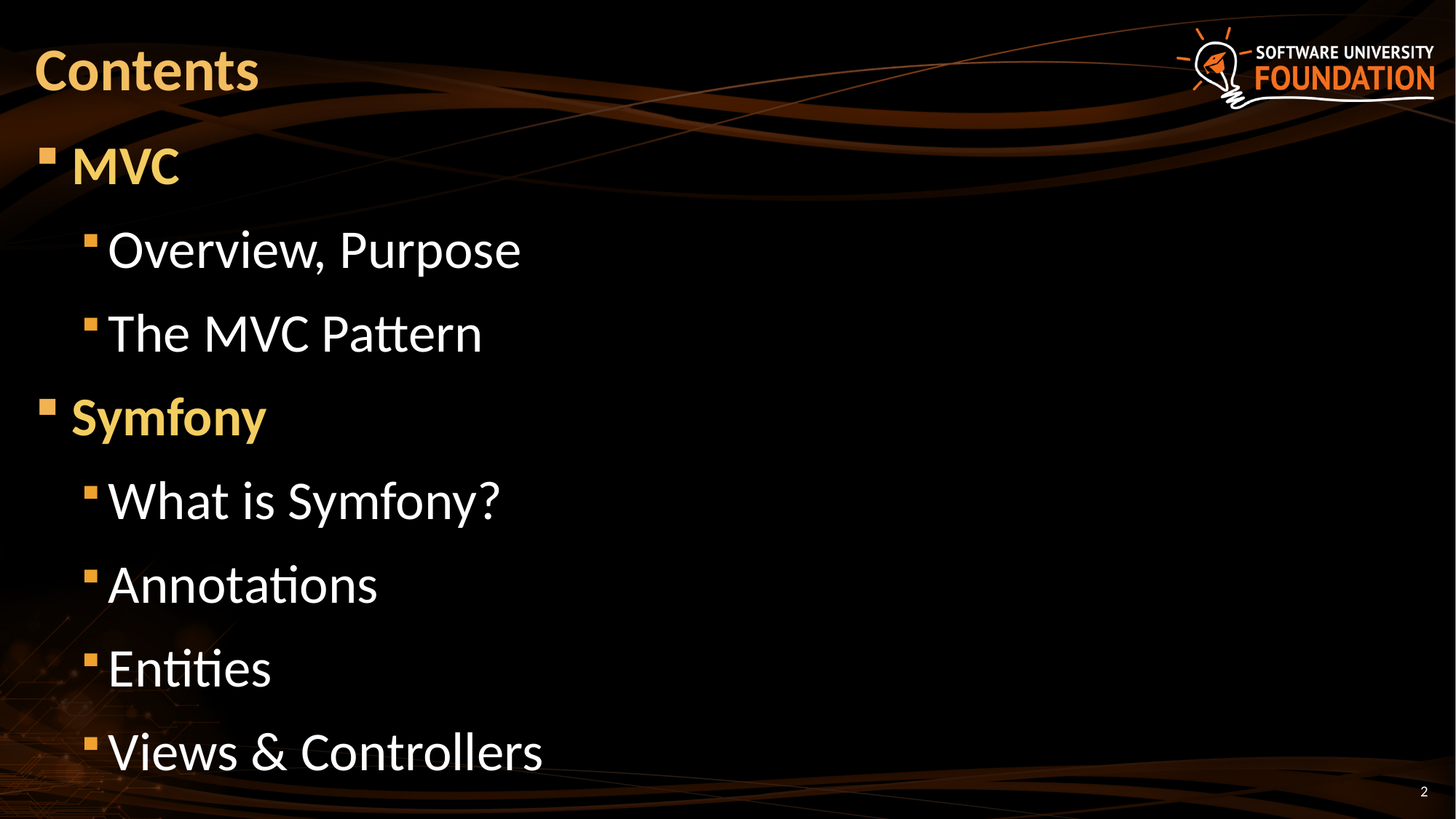

# Contents
MVC
Overview, Purpose
The MVC Pattern
Symfony
What is Symfony?
Annotations
Entities
Views & Controllers
2